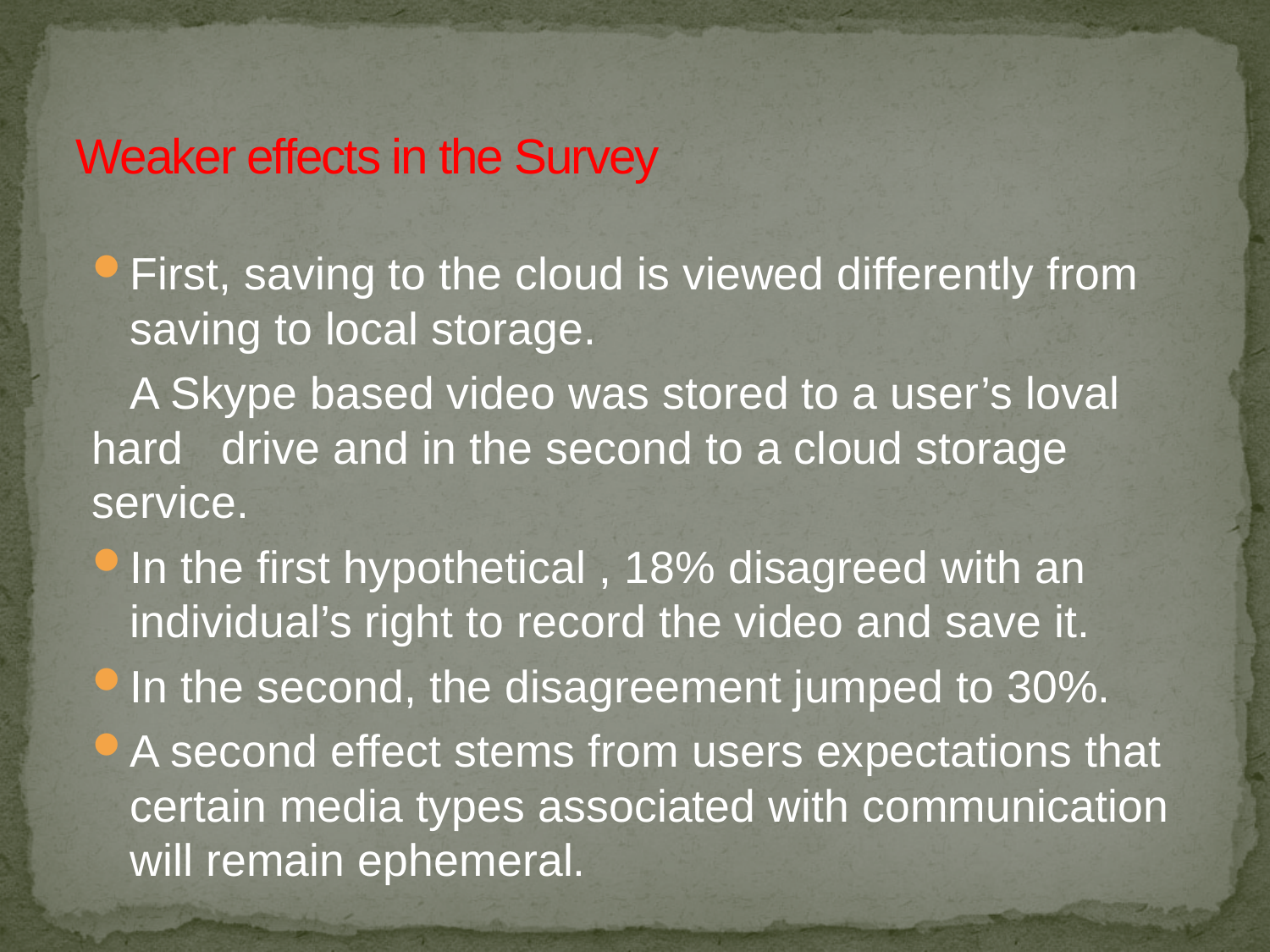

# Weaker effects in the Survey
First, saving to the cloud is viewed differently from saving to local storage.
   A Skype based video was stored to a user’s loval hard   drive and in the second to a cloud storage service.
In the first hypothetical , 18% disagreed with an individual’s right to record the video and save it.
In the second, the disagreement jumped to 30%.
A second effect stems from users expectations that certain media types associated with communication will remain ephemeral.